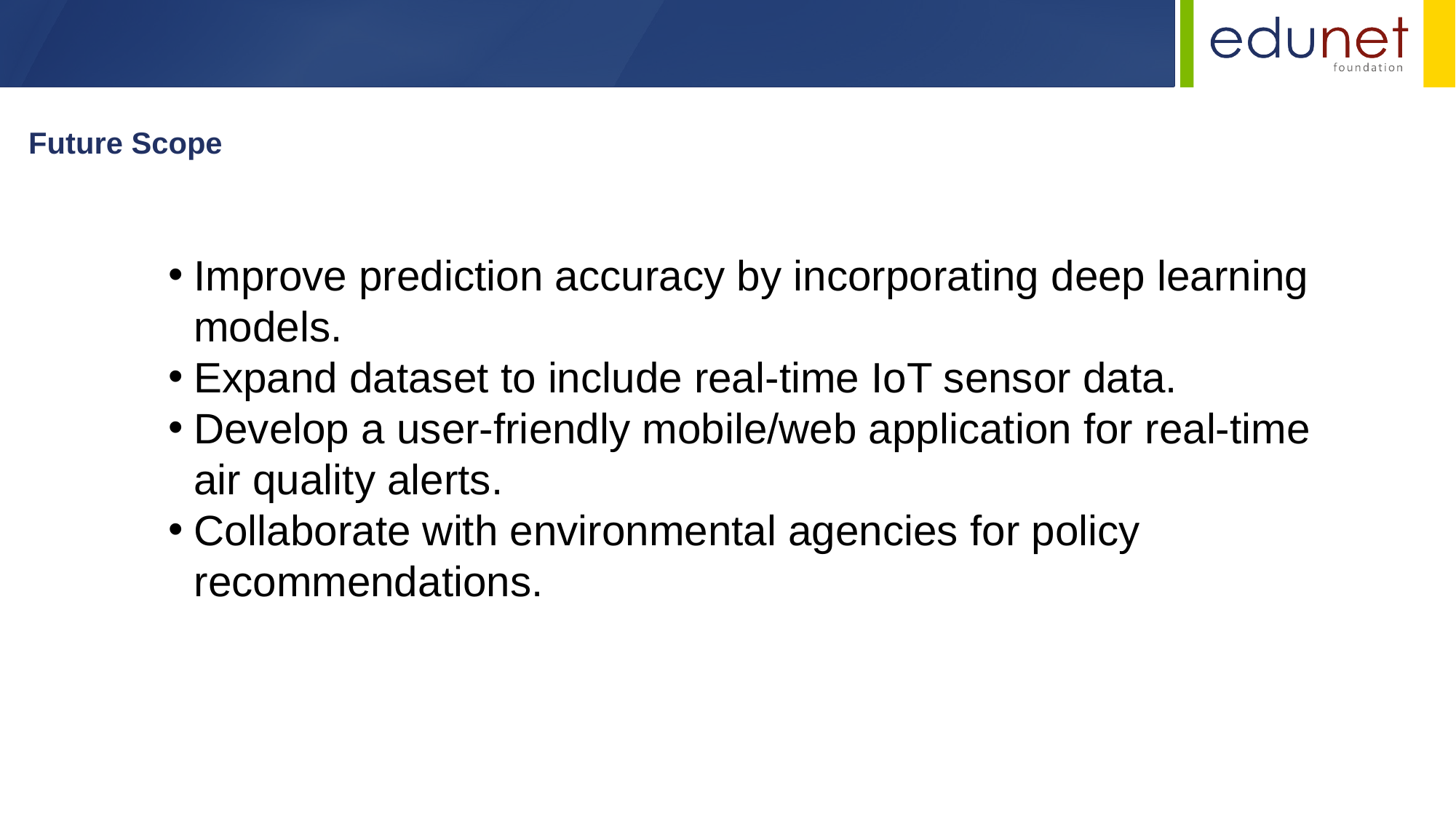

Future Scope
Improve prediction accuracy by incorporating deep learning models.
Expand dataset to include real-time IoT sensor data.
Develop a user-friendly mobile/web application for real-time air quality alerts.
Collaborate with environmental agencies for policy recommendations.